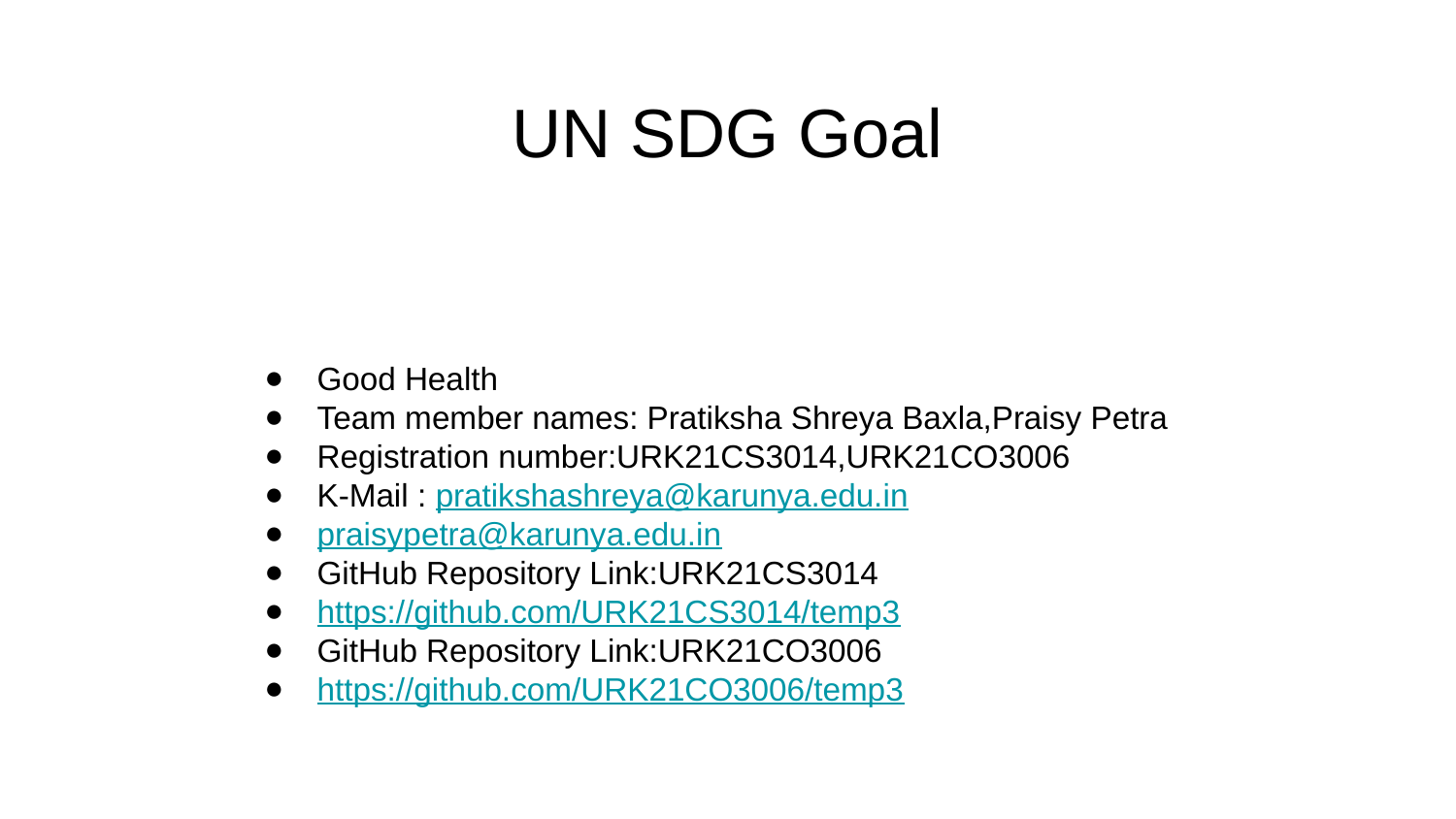

UN SDG Goal
Good Health
Team member names: Pratiksha Shreya Baxla,Praisy Petra
Registration number:URK21CS3014,URK21CO3006
K-Mail : pratikshashreya@karunya.edu.in
praisypetra@karunya.edu.in
GitHub Repository Link:URK21CS3014
https://github.com/URK21CS3014/temp3
GitHub Repository Link:URK21CO3006
https://github.com/URK21CO3006/temp3